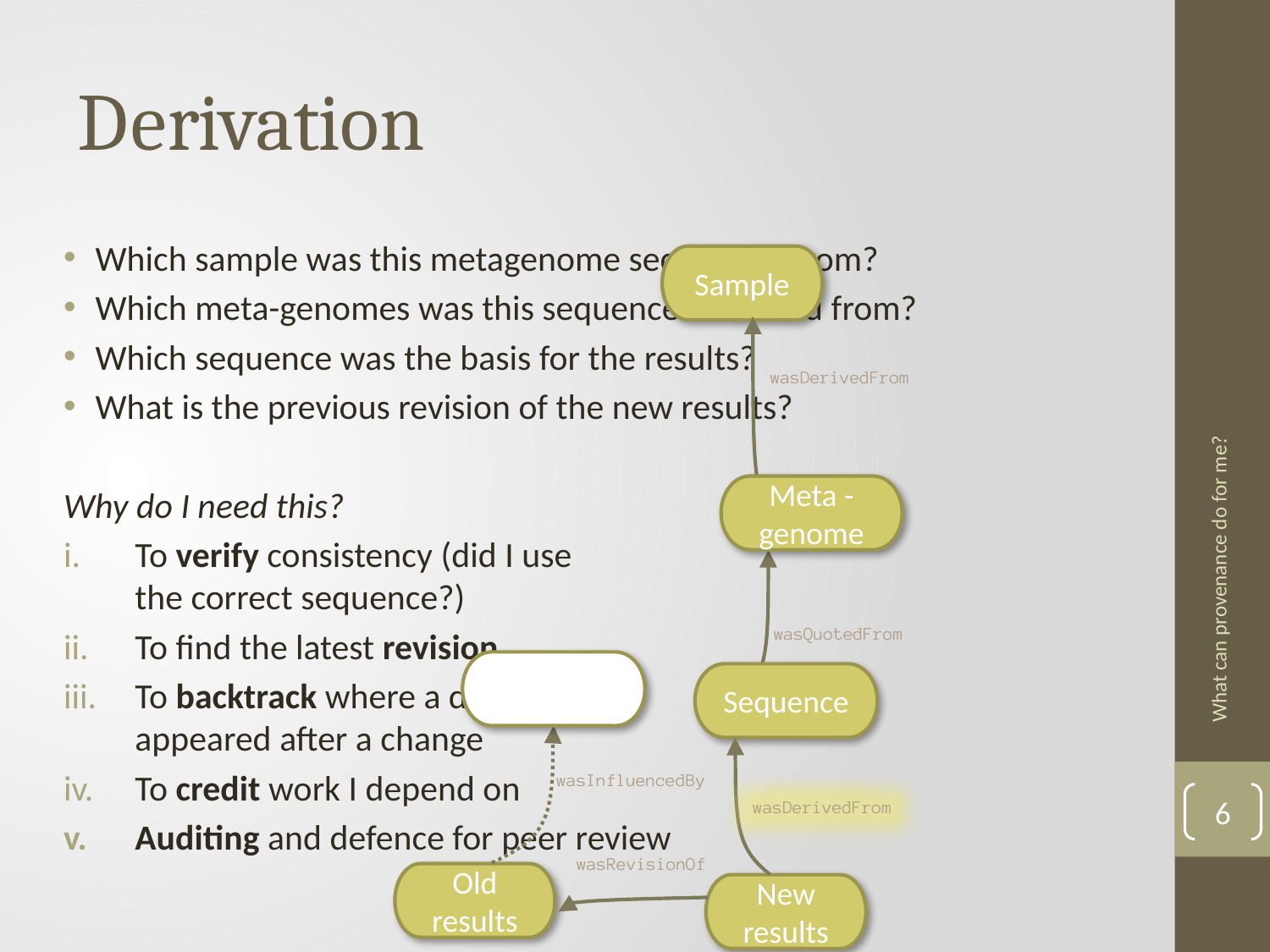

# Derivation
Which sample was this metagenome sequenced from?
Which meta-genomes was this sequence extracted from?
Which sequence was the basis for the results?
What is the previous revision of the new results?

Why do I need this?
To verify consistency (did I use
the correct sequence?)
To find the latest revision
To backtrack where a diversion
appeared after a change
To credit work I depend on
Auditing and defence for peer review
Sample

wasDerivedFrom
Meta -genome

What can provenance do for me?
wasQuotedFrom

Sequence

wasInfluencedBy
6
wasDerivedFrom
wasRevisionOf
Old results
New results